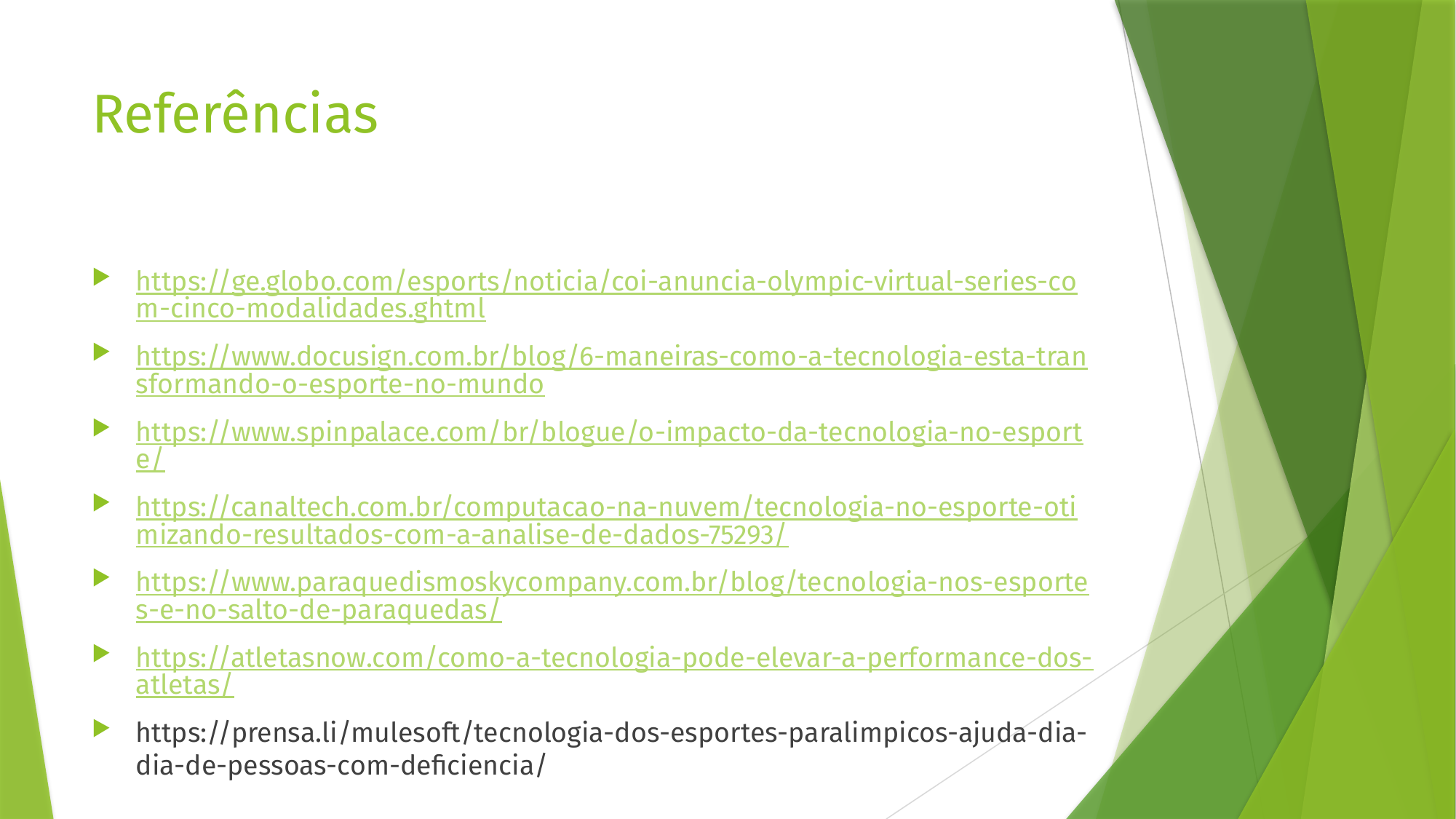

# Referências
https://ge.globo.com/esports/noticia/coi-anuncia-olympic-virtual-series-com-cinco-modalidades.ghtml
https://www.docusign.com.br/blog/6-maneiras-como-a-tecnologia-esta-transformando-o-esporte-no-mundo
https://www.spinpalace.com/br/blogue/o-impacto-da-tecnologia-no-esporte/
https://canaltech.com.br/computacao-na-nuvem/tecnologia-no-esporte-otimizando-resultados-com-a-analise-de-dados-75293/
https://www.paraquedismoskycompany.com.br/blog/tecnologia-nos-esportes-e-no-salto-de-paraquedas/
https://atletasnow.com/como-a-tecnologia-pode-elevar-a-performance-dos-atletas/
https://prensa.li/mulesoft/tecnologia-dos-esportes-paralimpicos-ajuda-dia-dia-de-pessoas-com-deficiencia/